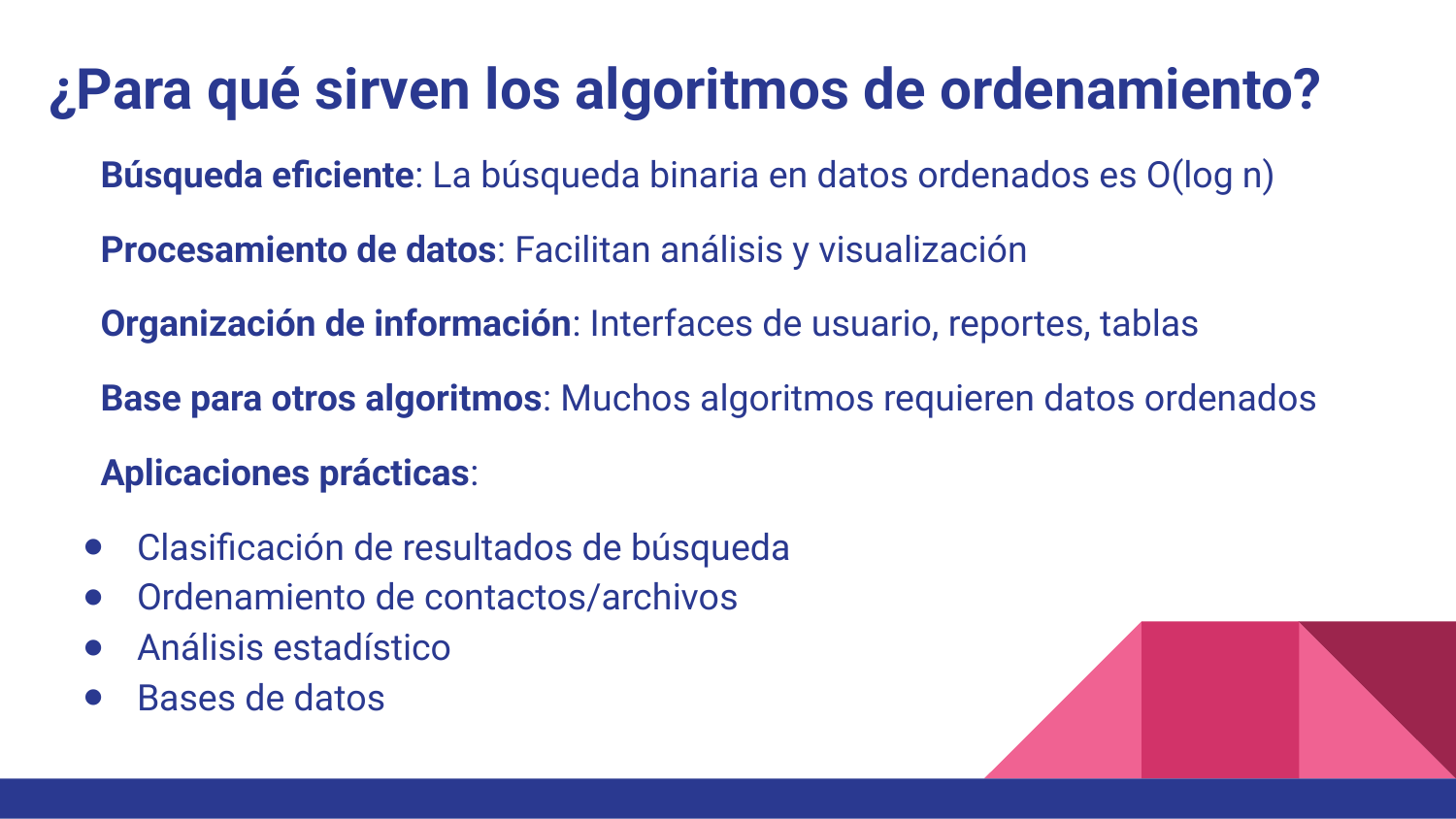

# ¿Para qué sirven los algoritmos de ordenamiento?
Búsqueda eficiente: La búsqueda binaria en datos ordenados es O(log n)
Procesamiento de datos: Facilitan análisis y visualización
Organización de información: Interfaces de usuario, reportes, tablas
Base para otros algoritmos: Muchos algoritmos requieren datos ordenados
Aplicaciones prácticas:
Clasificación de resultados de búsqueda
Ordenamiento de contactos/archivos
Análisis estadístico
Bases de datos